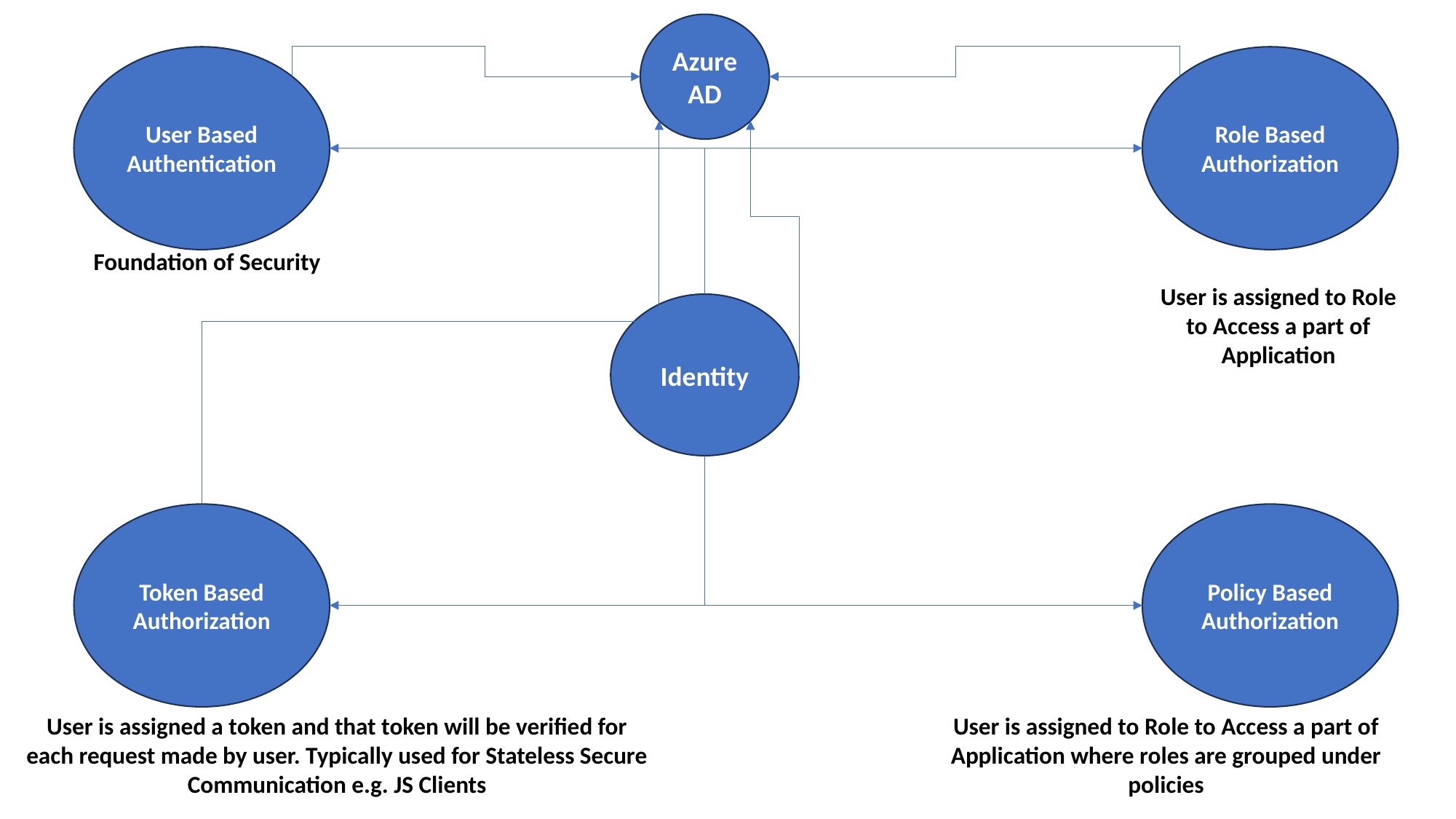

Azure
AD
User Based Authentication
Role Based Authorization
Foundation of Security
User is assigned to Role to Access a part of Application
Identity
Token Based Authorization
Policy Based Authorization
User is assigned a token and that token will be verified for each request made by user. Typically used for Stateless Secure Communication e.g. JS Clients
User is assigned to Role to Access a part of Application where roles are grouped under policies